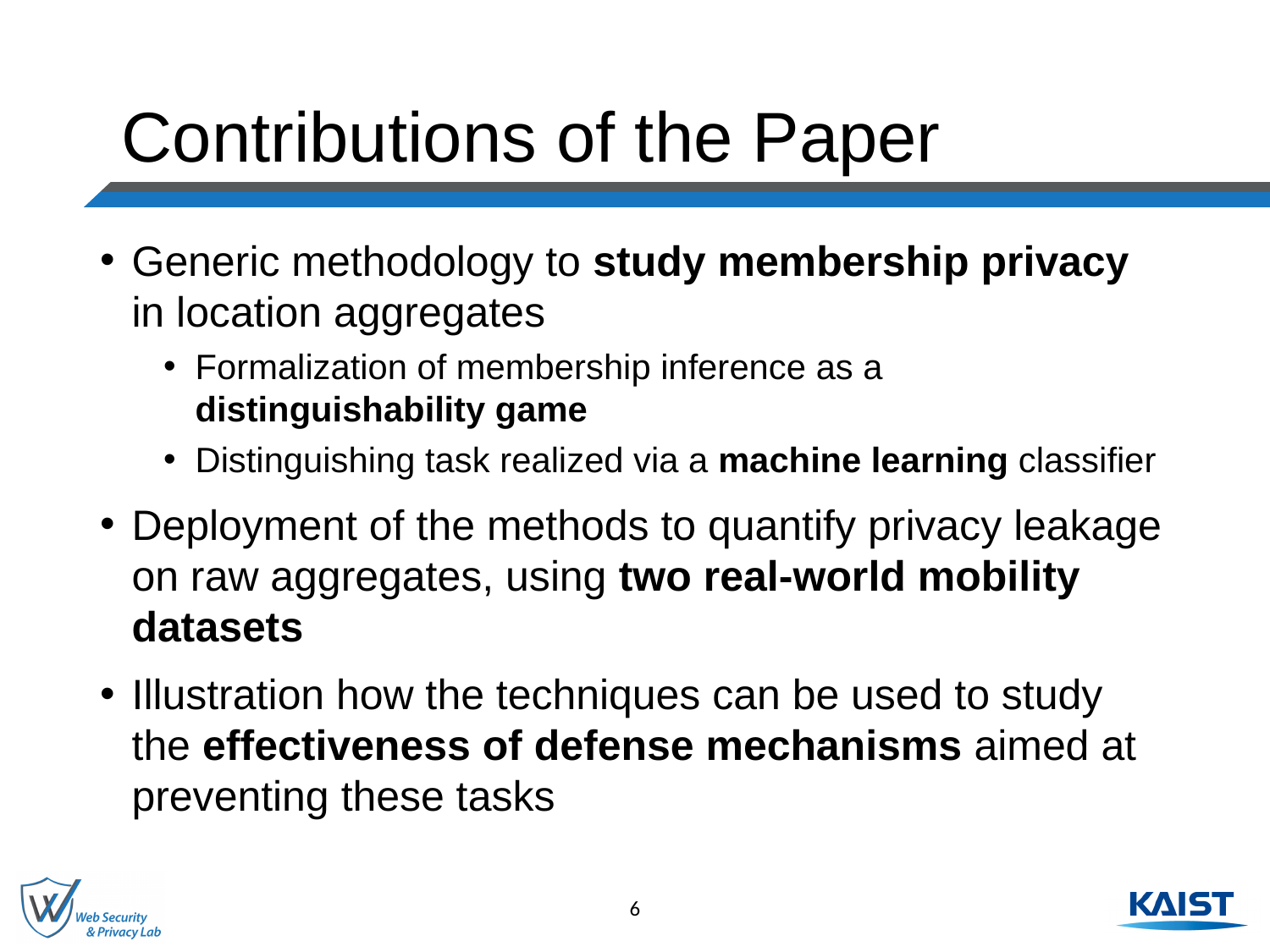

# Contributions of the Paper
Generic methodology to study membership privacy in location aggregates
Formalization of membership inference as a distinguishability game
Distinguishing task realized via a machine learning classifier
Deployment of the methods to quantify privacy leakage on raw aggregates, using two real-world mobility datasets
Illustration how the techniques can be used to study the effectiveness of defense mechanisms aimed at preventing these tasks

6